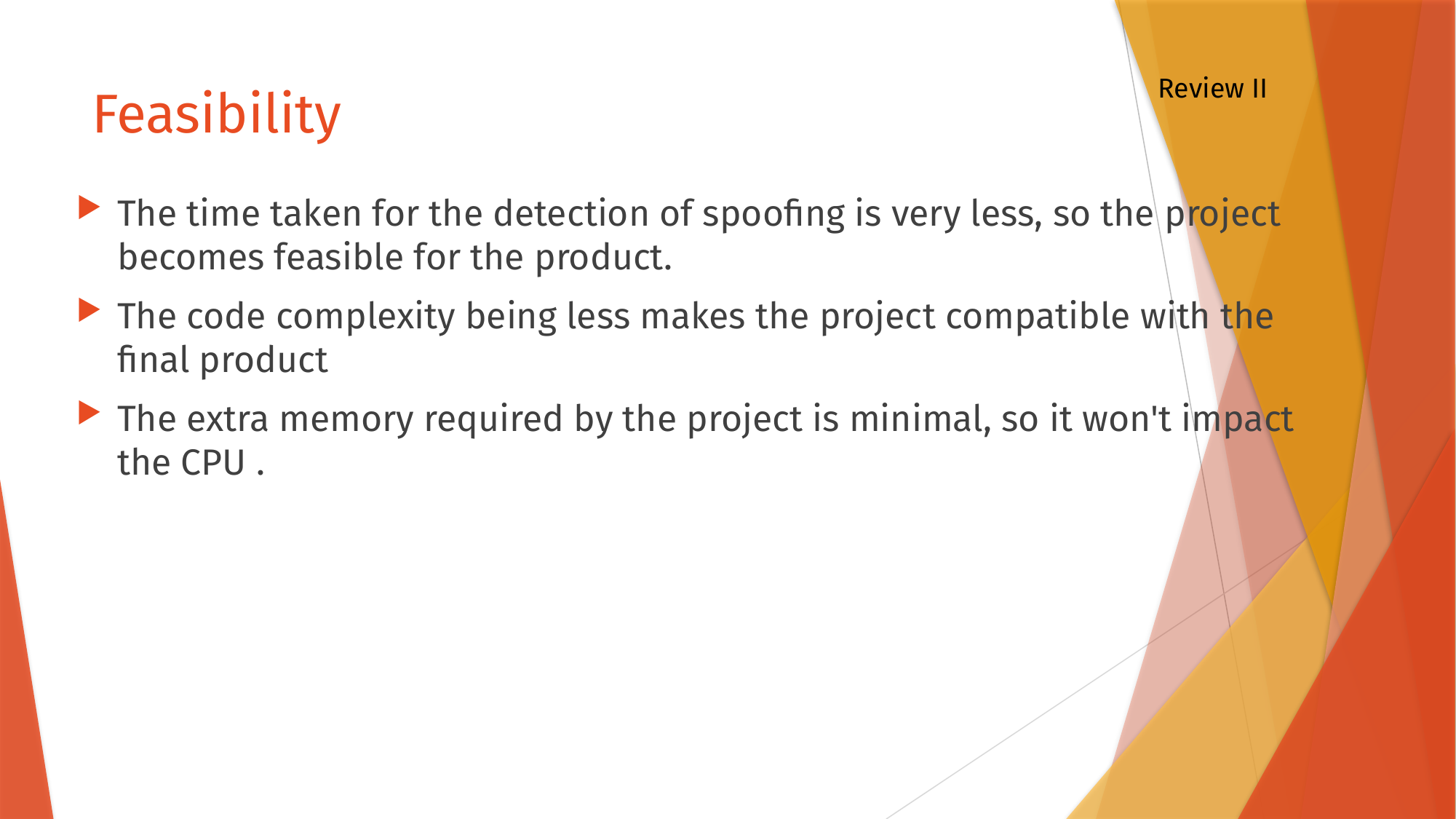

Review II
# Feasibility
The time taken for the detection of spoofing is very less, so the project becomes feasible for the product.
The code complexity being less makes the project compatible with the final product
The extra memory required by the project is minimal, so it won't impact the CPU .